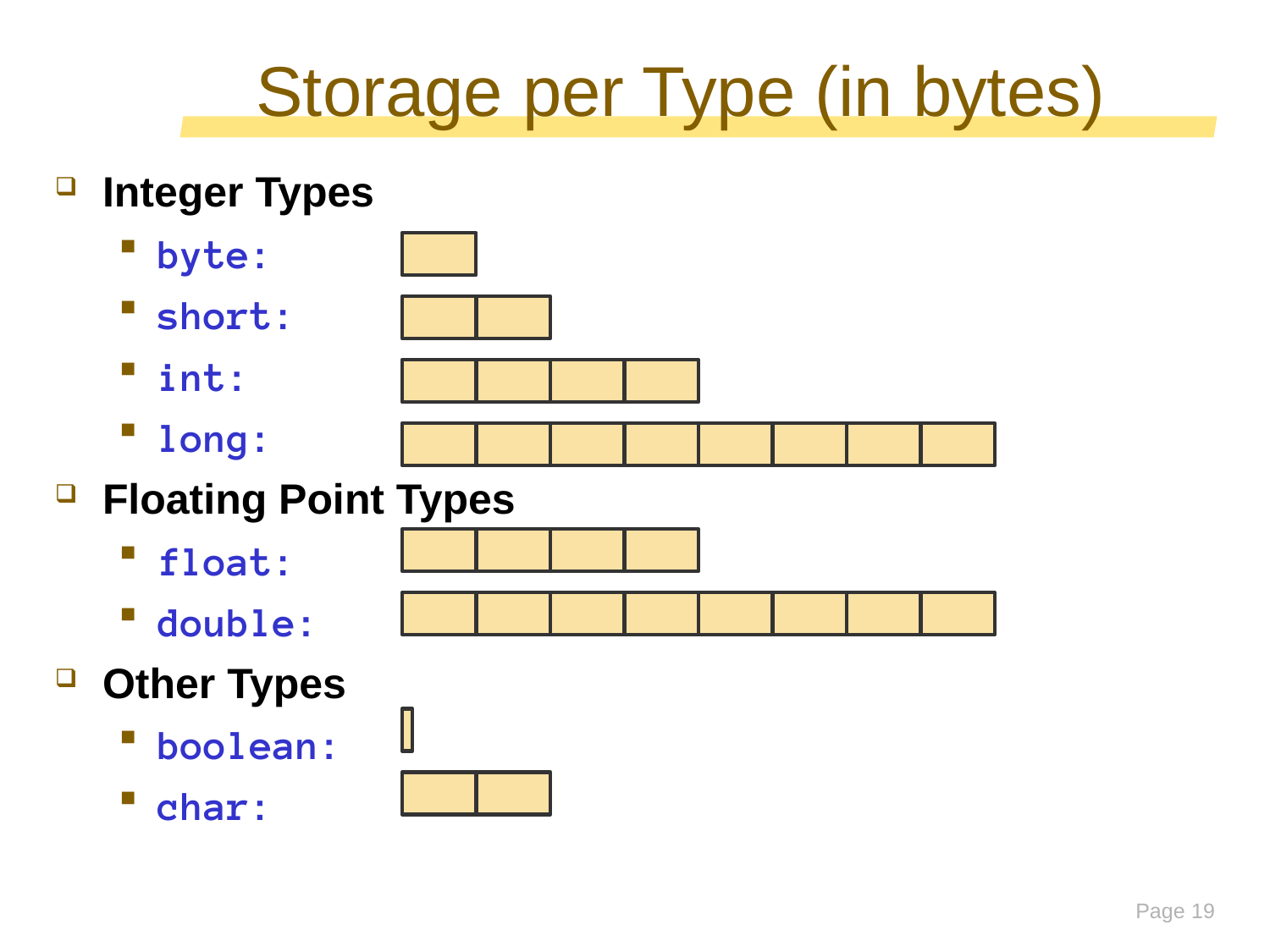

# Storage per Type (in bytes)
Integer Types
byte:
short:
int:
long:
Floating Point Types
float:
double:
Other Types
boolean:
char:

Page 19